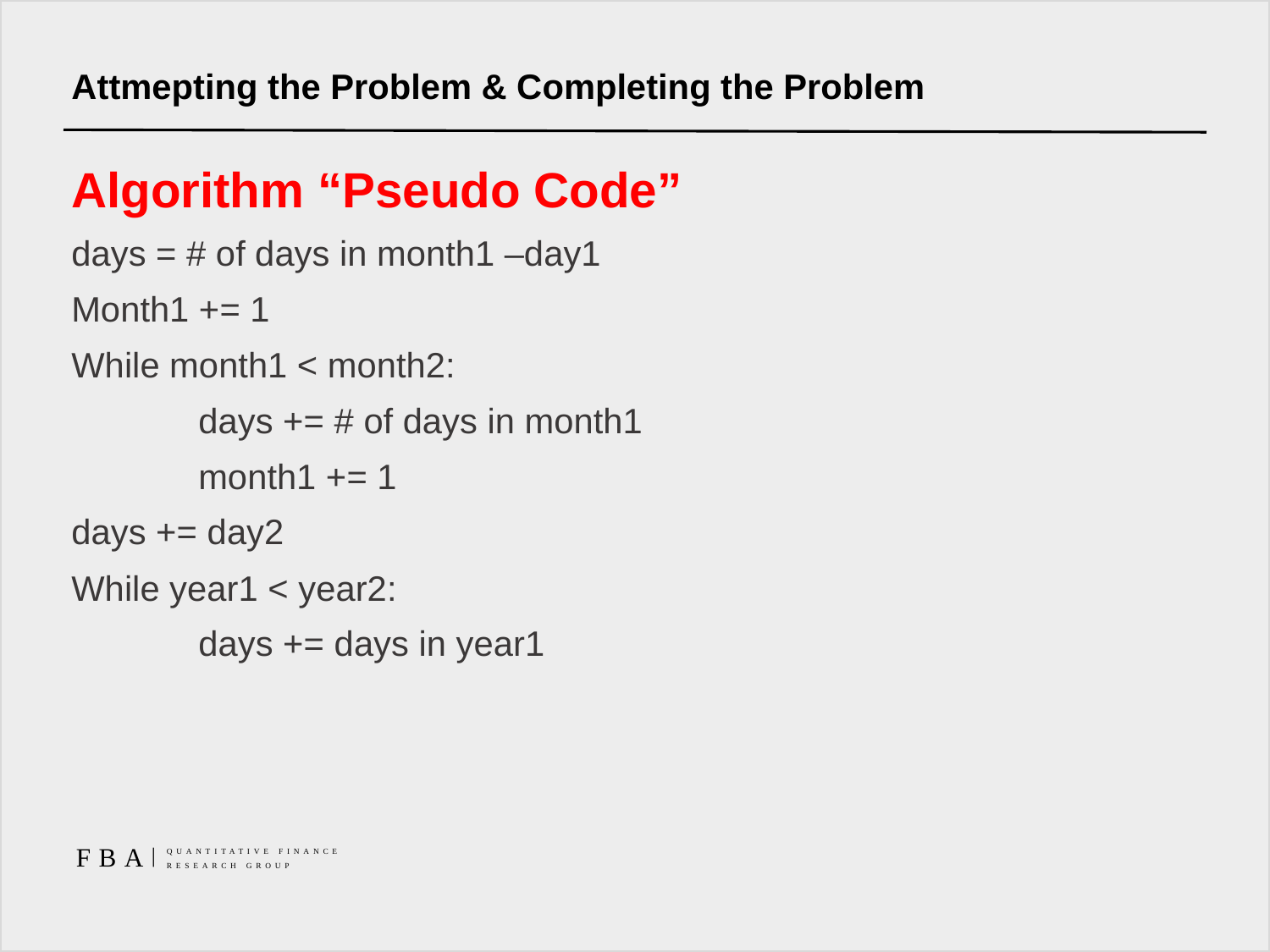

# Attmepting the Problem & Completing the Problem
Algorithm “Pseudo Code”
days = # of days in month1 –day1
Month1 += 1
While month1 < month2:
	days += # of days in month1
	month1 += 1
days += day2
While year1 < year2:
	days += days in year1